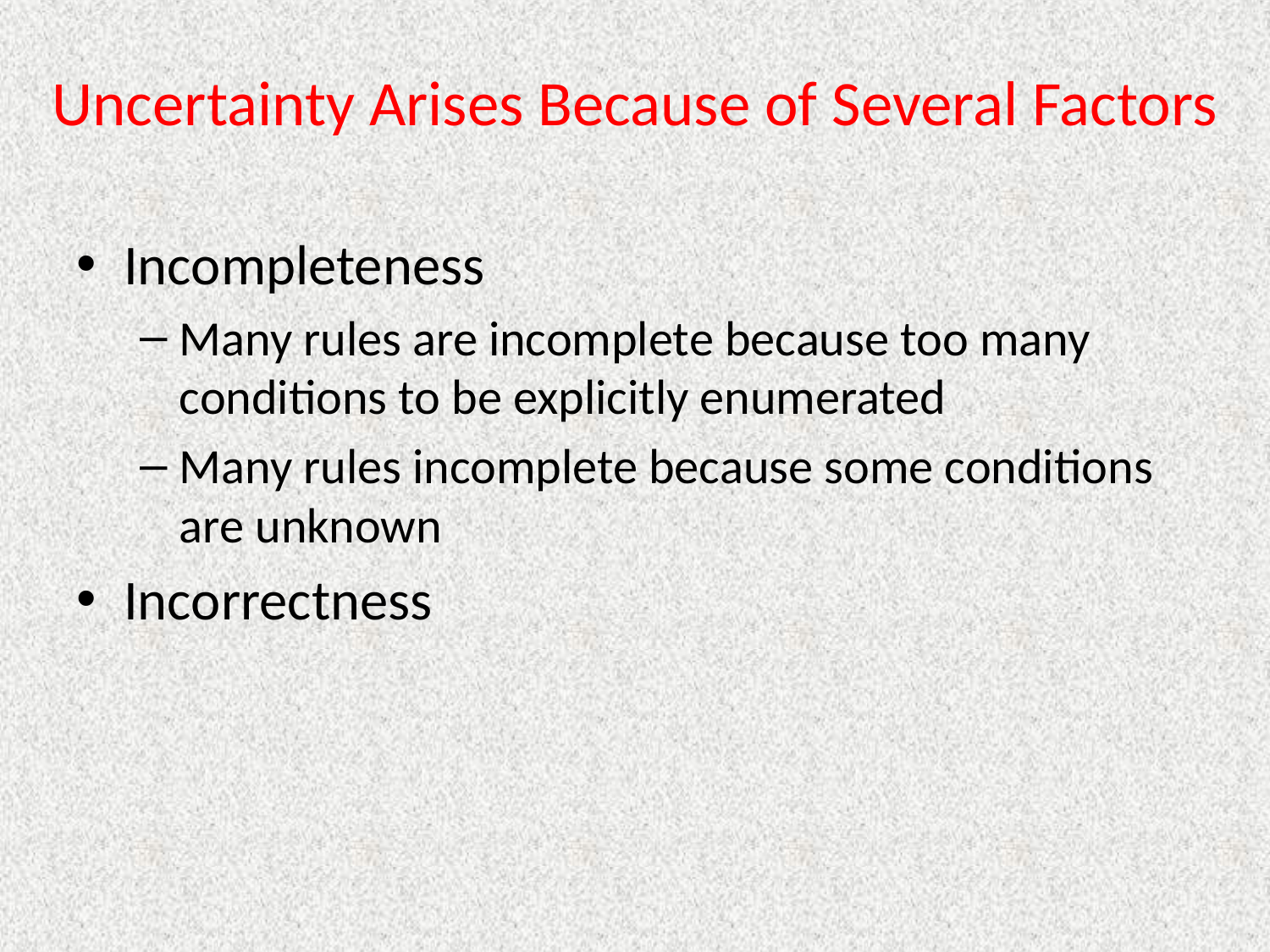

# Uncertainty Arises Because of Several Factors
Incompleteness
Many rules are incomplete because too many conditions to be explicitly enumerated
Many rules incomplete because some conditions are unknown
Incorrectness